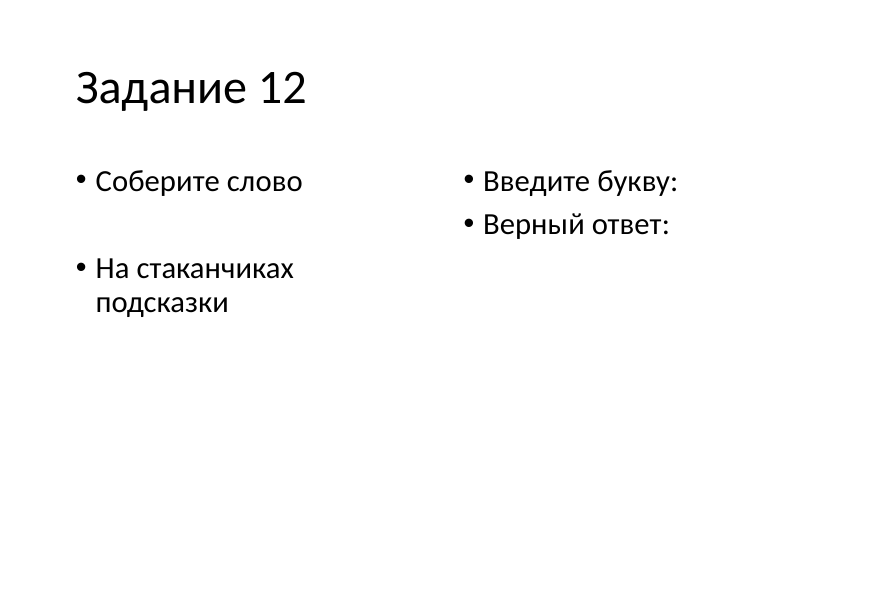

# Задание 12
Соберите слово

На стаканчиках подсказки
Введите букву:
Верный ответ: